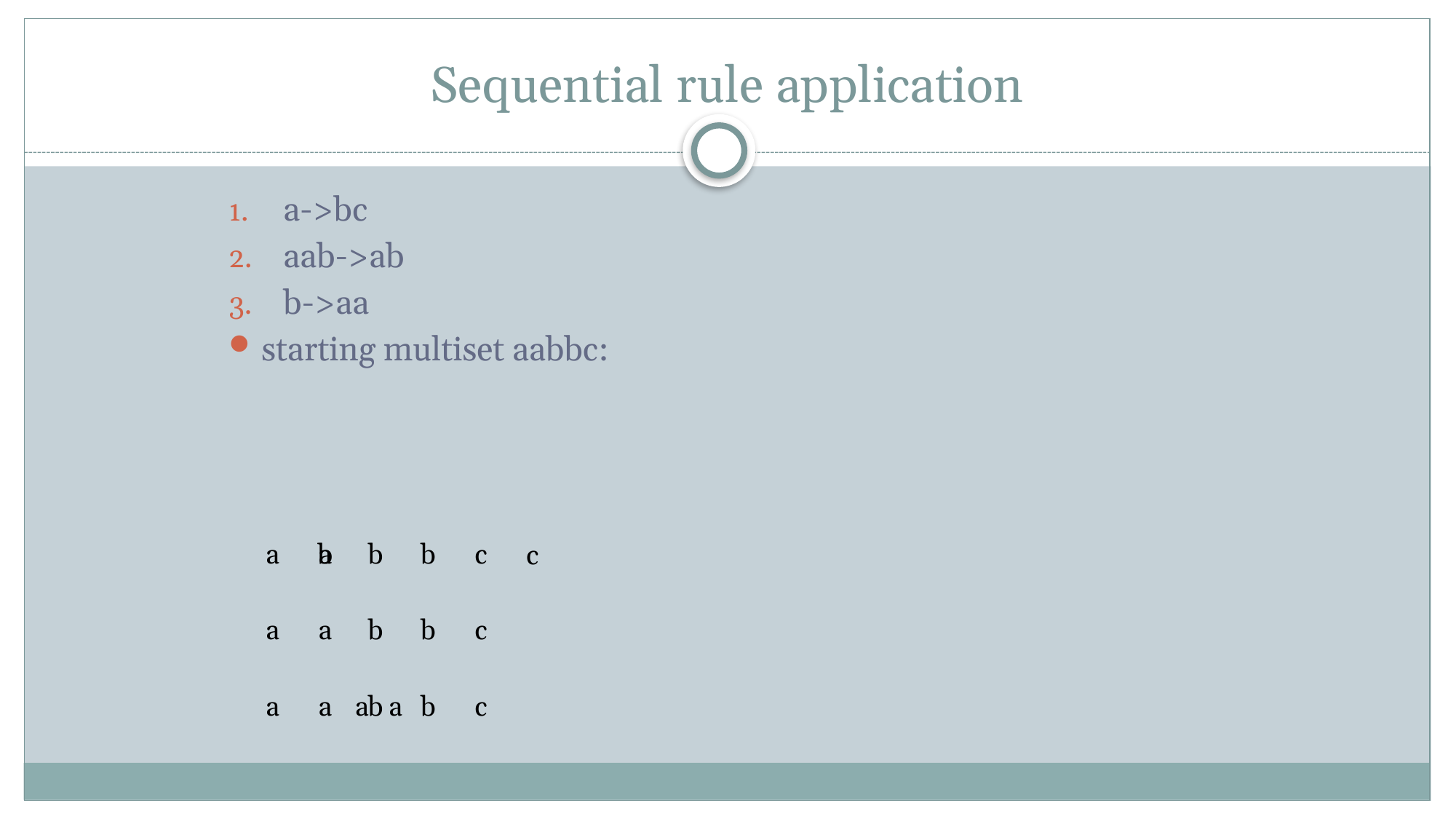

# Sequential rule application
a->bc
aab->ab
b->aa
starting multiset aabbc:
a
b
a
b
b
c
c
a
a
b
b
c
a
a
a
b
a
b
c